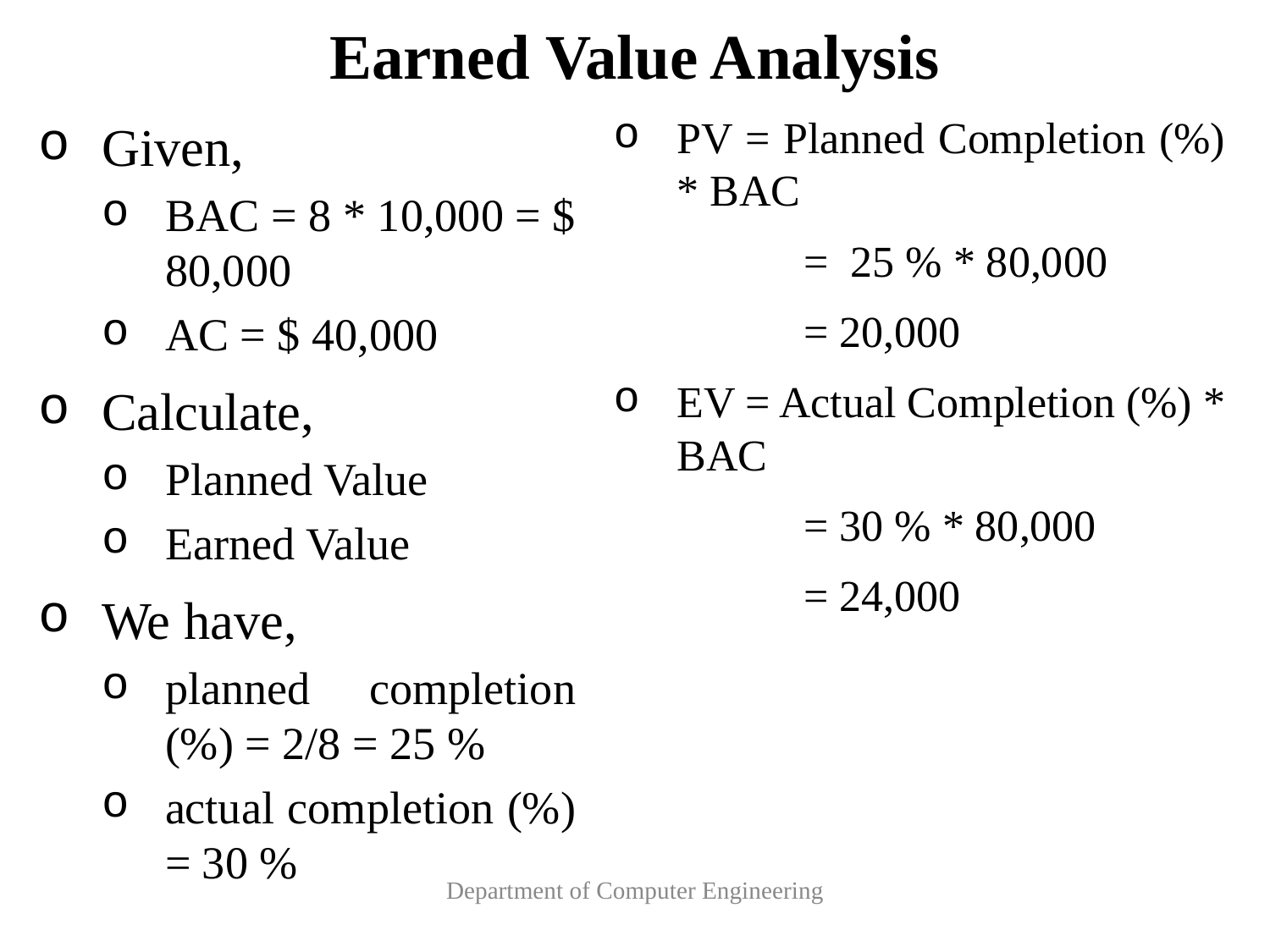

# Earned Value Analysis
PV = Planned Completion (%) * BAC
		=  25 % * 80,000
		= 20,000
EV = Actual Completion (%) * BAC
		= 30 % * 80,000
		= 24,000

Given,
BAC = 8 * 10,000 = $ 80,000
AC = $ 40,000
Calculate,
Planned Value
Earned Value
We have,
planned completion (%) = 2/8 = 25 %
actual completion (%) = 30 %

Department of Computer Engineering